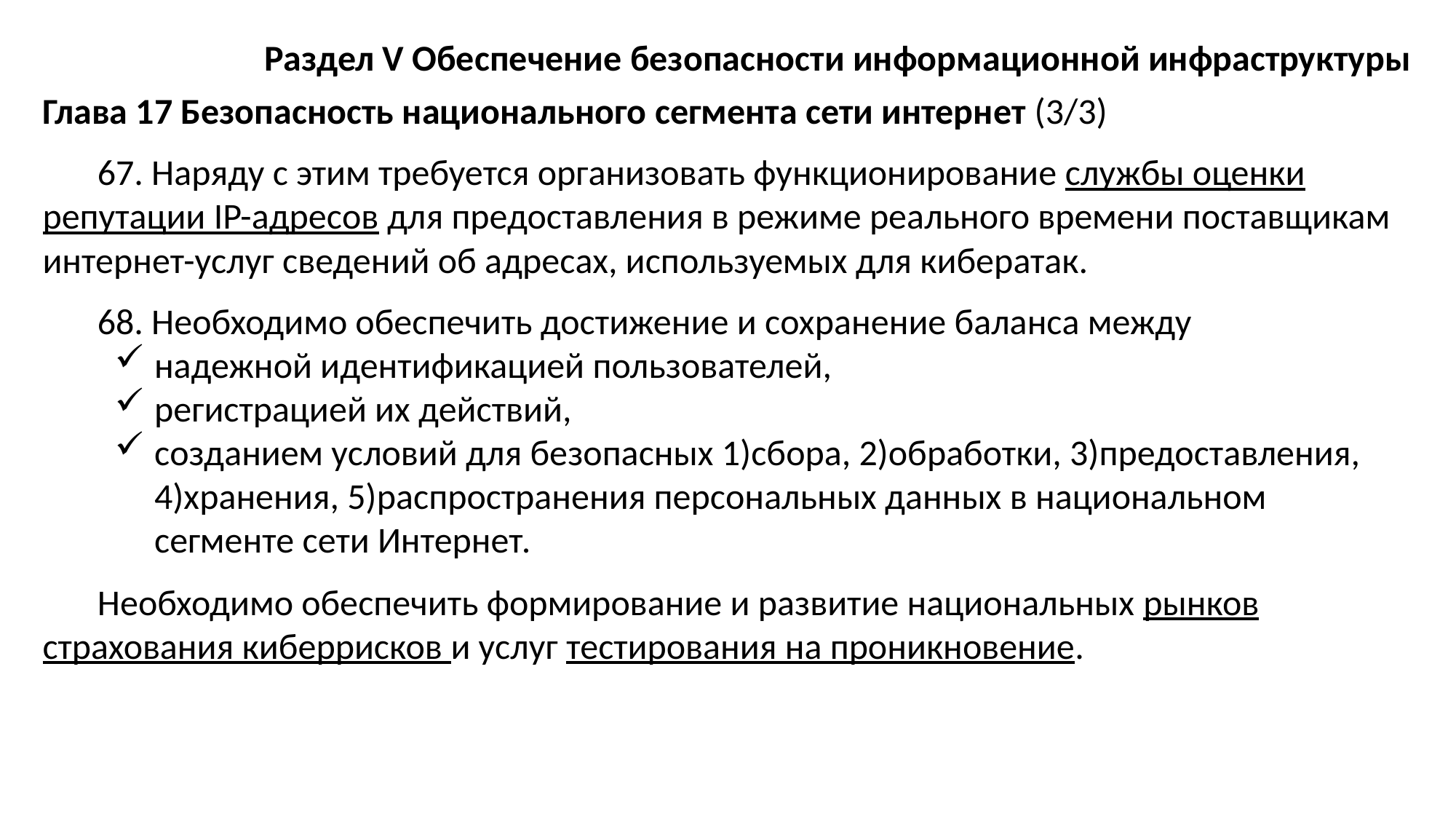

Раздел V Обеспечение безопасности информационной инфраструктуры
Глава 17 Безопасность национального сегмента сети интернет (3/3)
67. Наряду с этим требуется организовать функционирование службы оценки репутации IP-адресов для предоставления в режиме реального времени поставщикам интернет-услуг сведений об адресах, используемых для кибератак.
68. Необходимо обеспечить достижение и сохранение баланса между
надежной идентификацией пользователей,
регистрацией их действий,
созданием условий для безопасных 1)сбора, 2)обработки, 3)предоставления, 4)хранения, 5)распространения персональных данных в национальном сегменте сети Интернет.
Необходимо обеспечить формирование и развитие национальных рынков страхования киберрисков и услуг тестирования на проникновение.